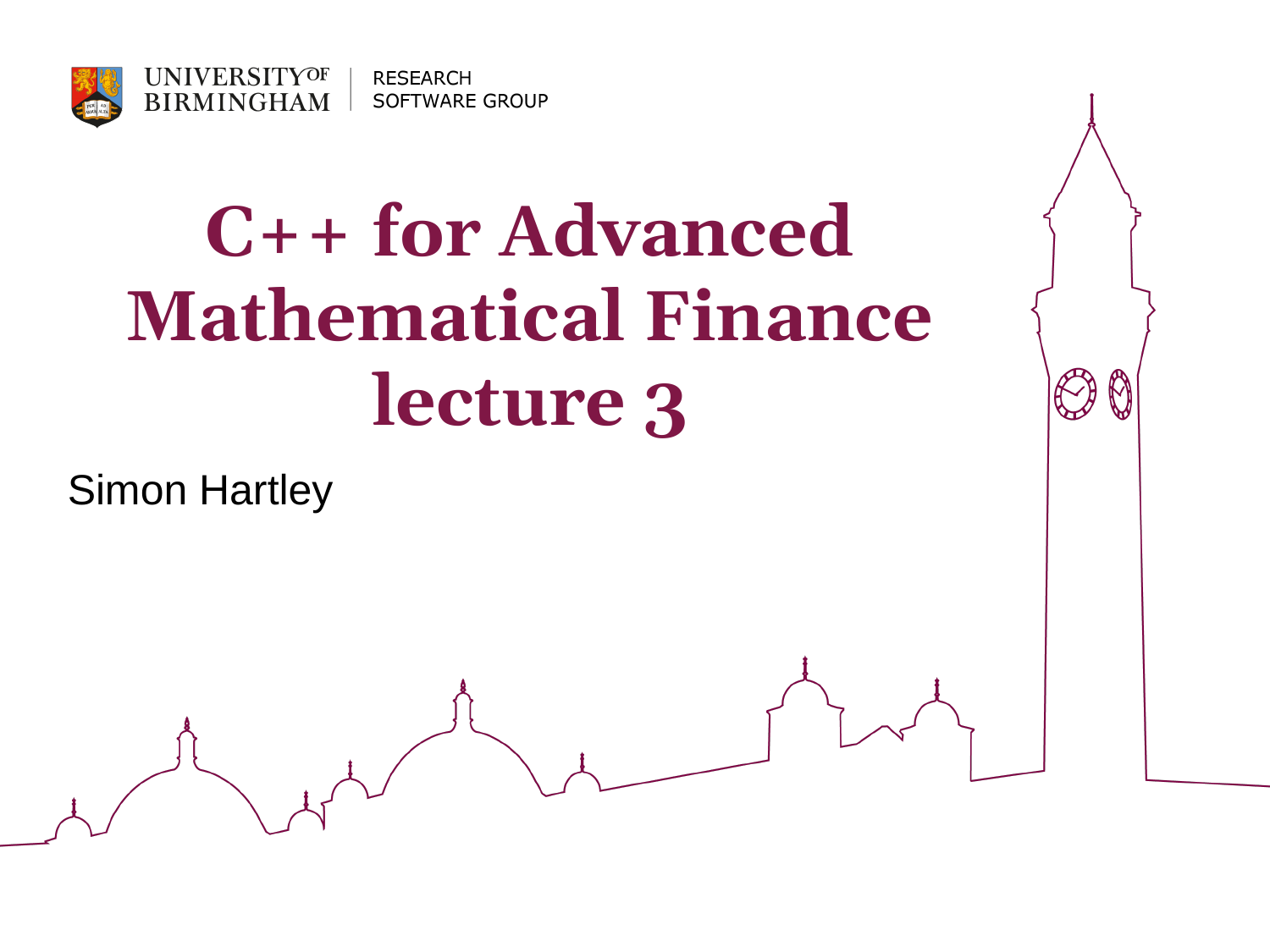

# C++ for Advanced Mathematical Finance lecture 3
Simon Hartley